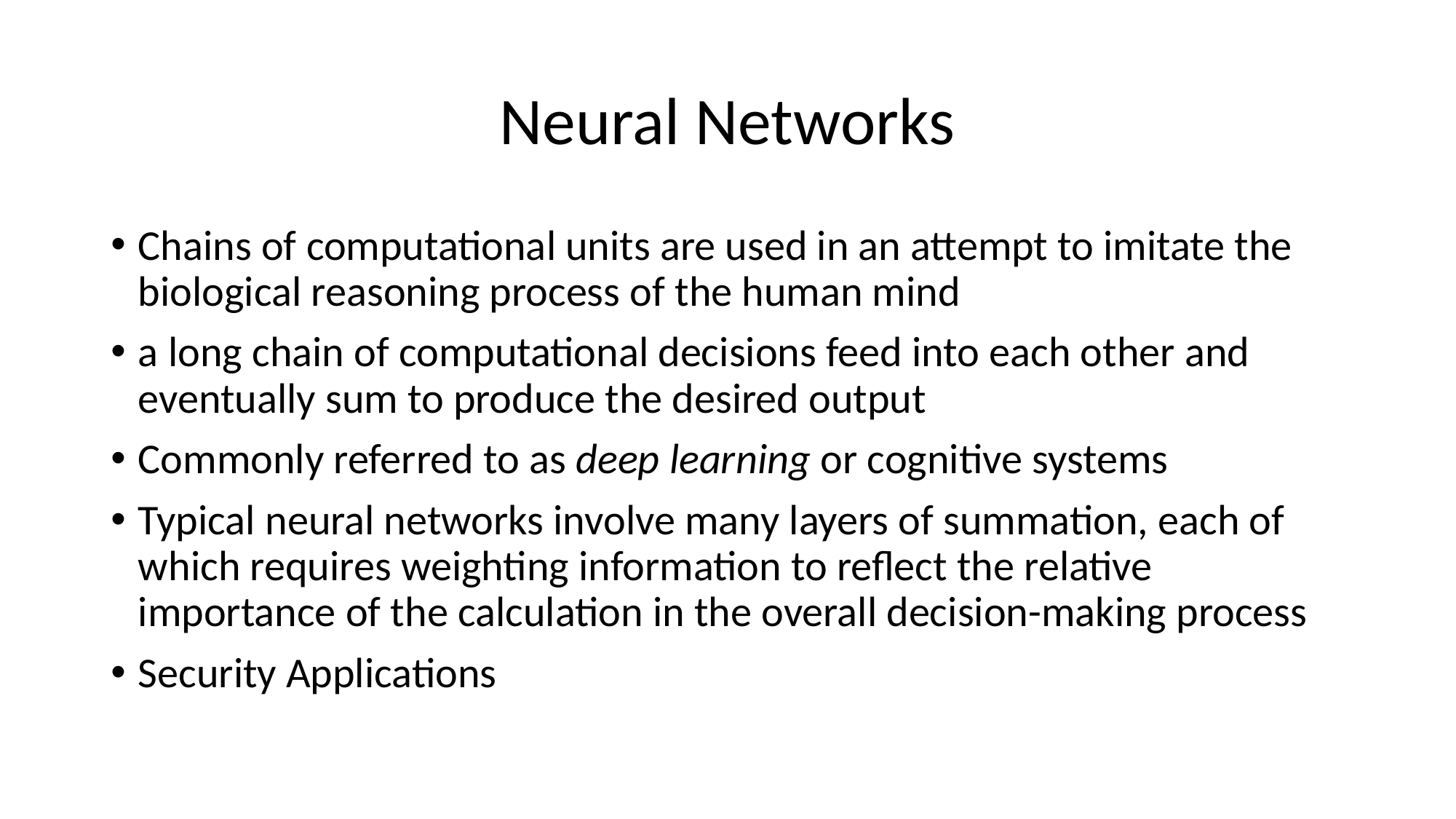

# Neural Networks
Chains of computational units are used in an attempt to imitate the biological reasoning process of the human mind
a long chain of computational decisions feed into each other and eventually sum to produce the desired output
Commonly referred to as deep learning or cognitive systems
Typical neural networks involve many layers of summation, each of which requires weighting information to reflect the relative importance of the calculation in the overall decision-making process
Security Applications